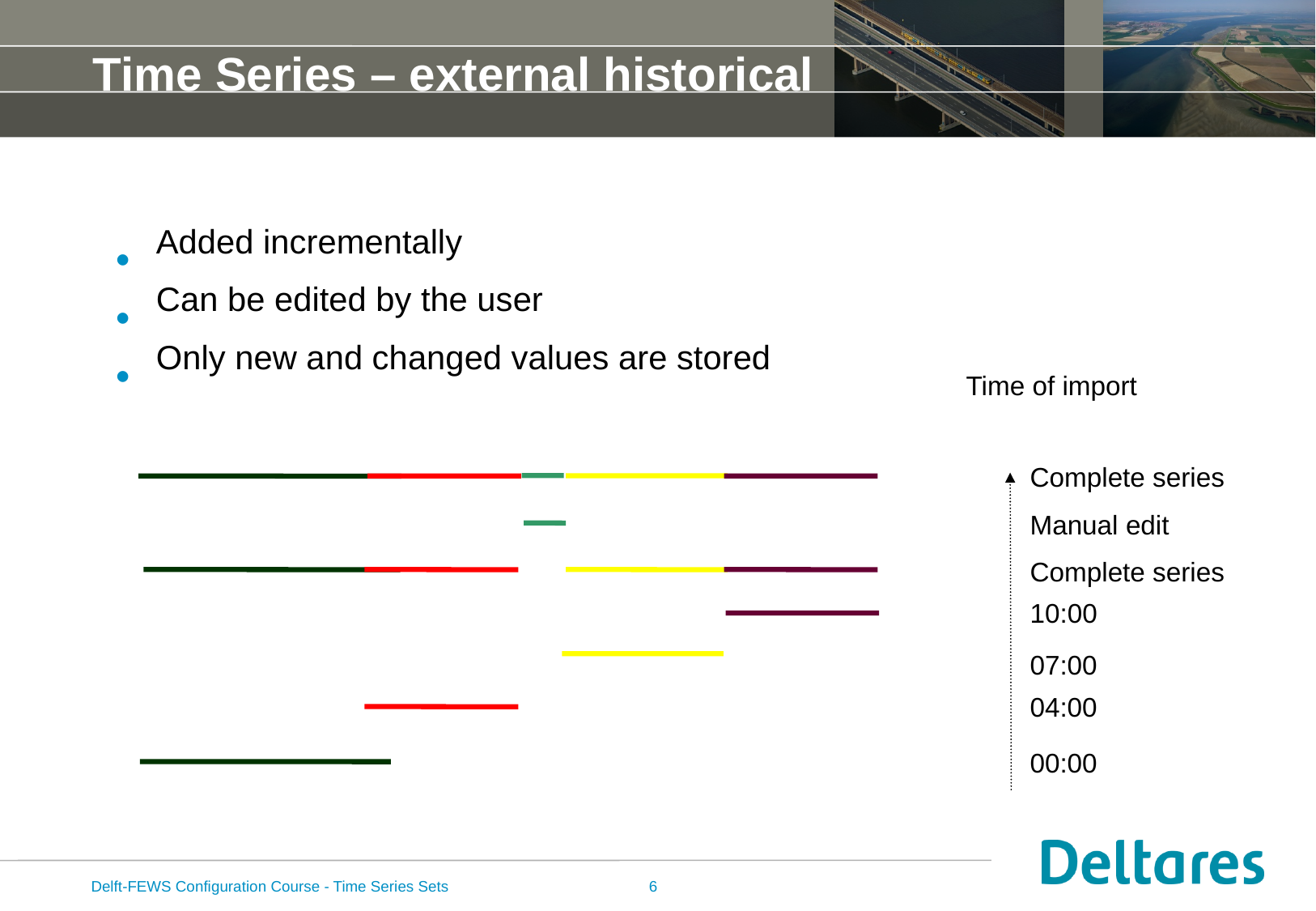

# Time Series – external historical
Added incrementally
Can be edited by the user
Only new and changed values are stored

Time of import
Complete series

Manual edit

Complete series

10:00

07:00

04:00

00:00

Delft-FEWS Configuration Course - Time Series Sets
6